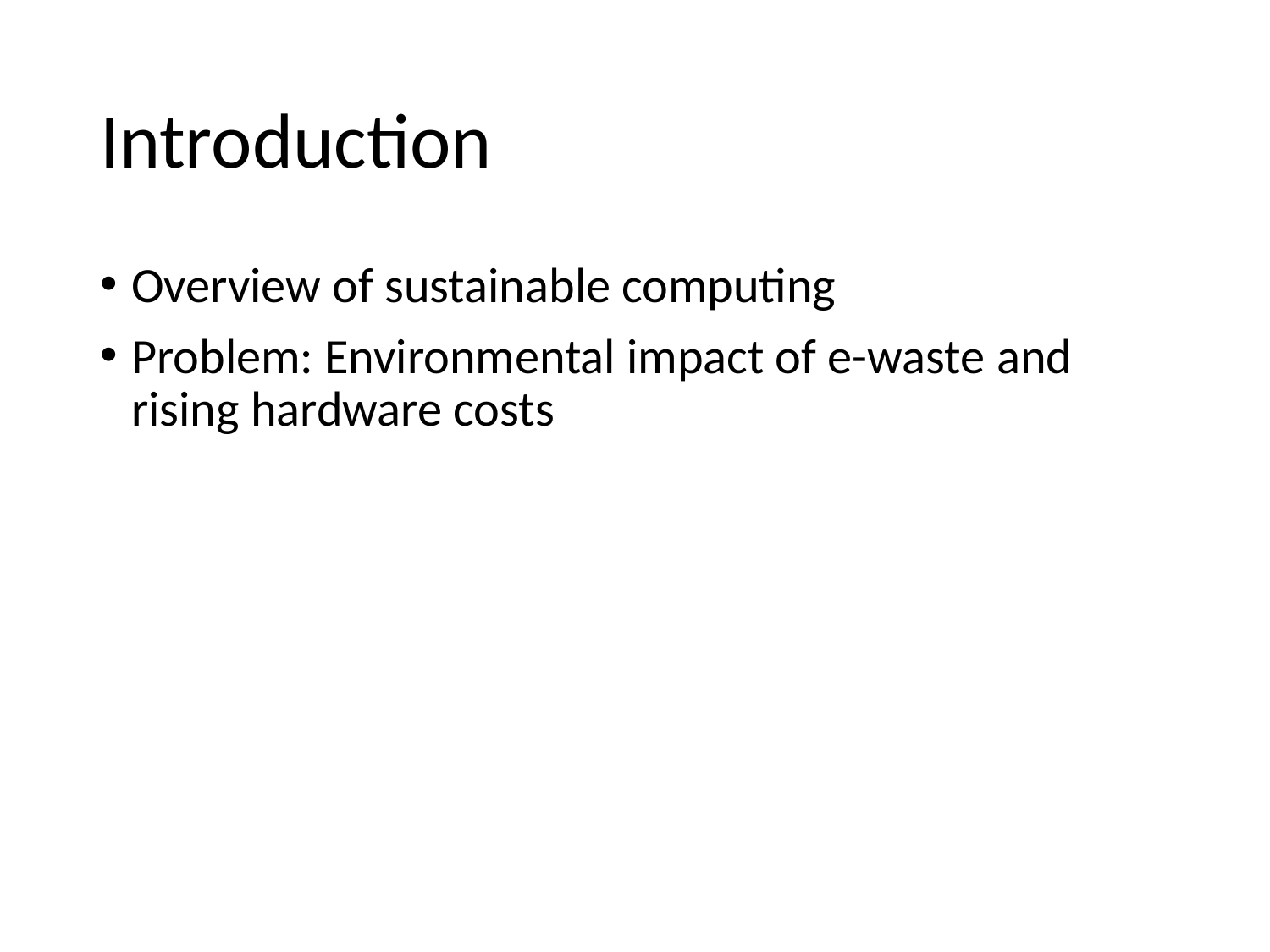

# Introduction
Overview of sustainable computing
Problem: Environmental impact of e-waste and rising hardware costs